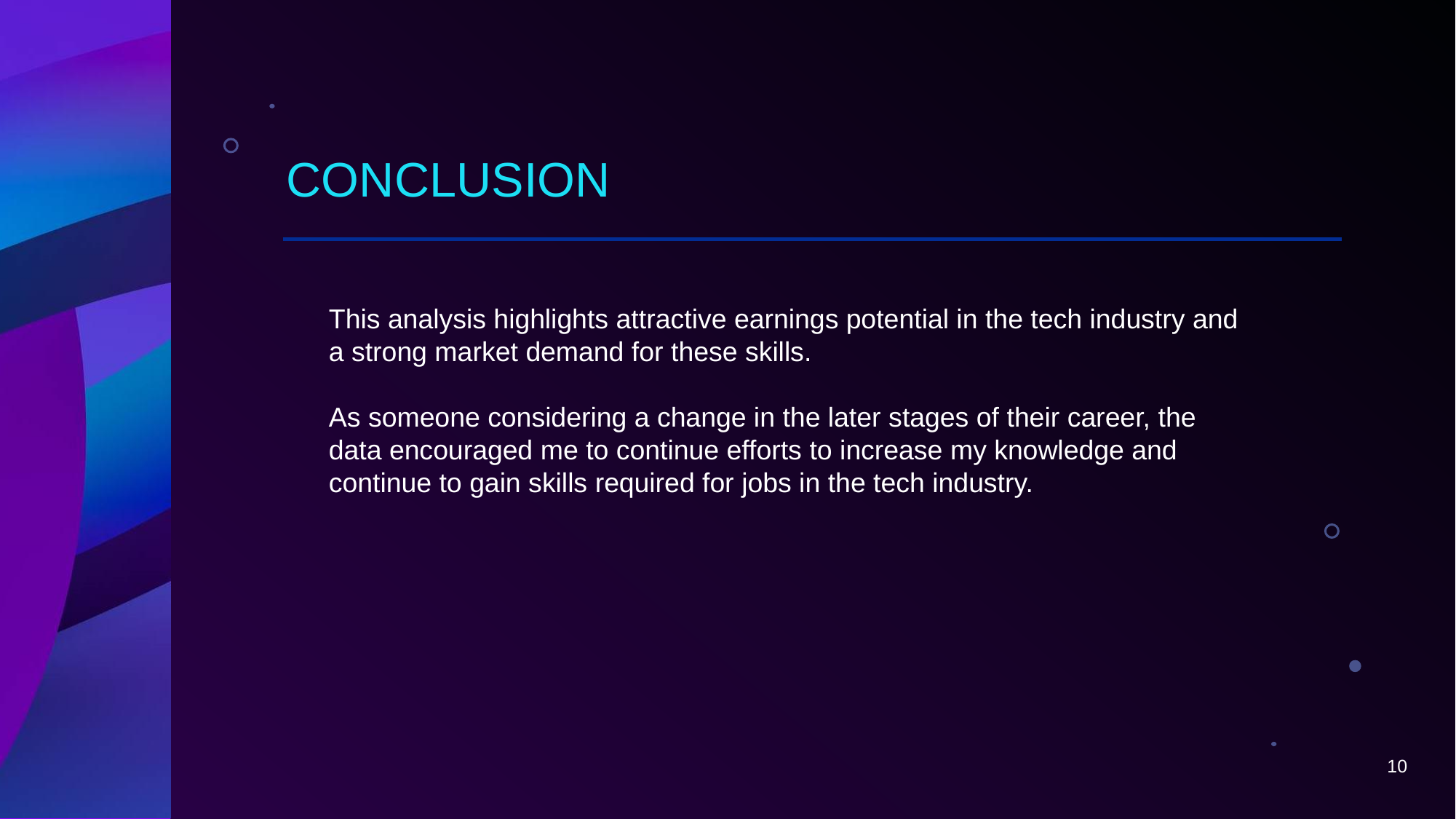

# Conclusion
This analysis highlights attractive earnings potential in the tech industry and a strong market demand for these skills.

As someone considering a change in the later stages of their career, the data encouraged me to continue efforts to increase my knowledge and continue to gain skills required for jobs in the tech industry.

10